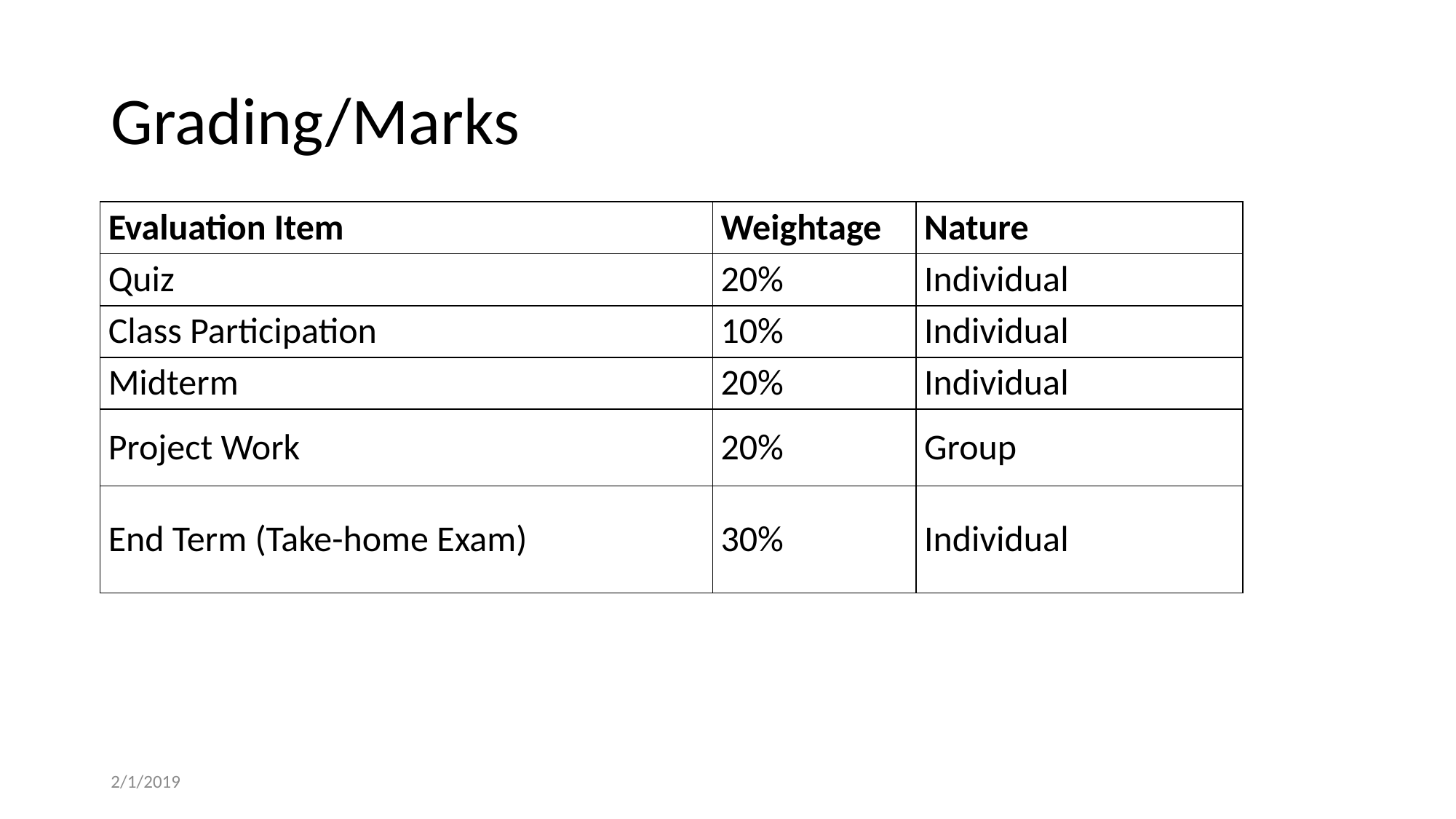

# Grading/Marks
| Evaluation Item | Weightage | Nature |
| --- | --- | --- |
| Quiz | 20% | Individual |
| Class Participation | 10% | Individual |
| Midterm | 20% | Individual |
| Project Work | 20% | Group |
| End Term (Take-home Exam) | 30% | Individual |
2/1/2019